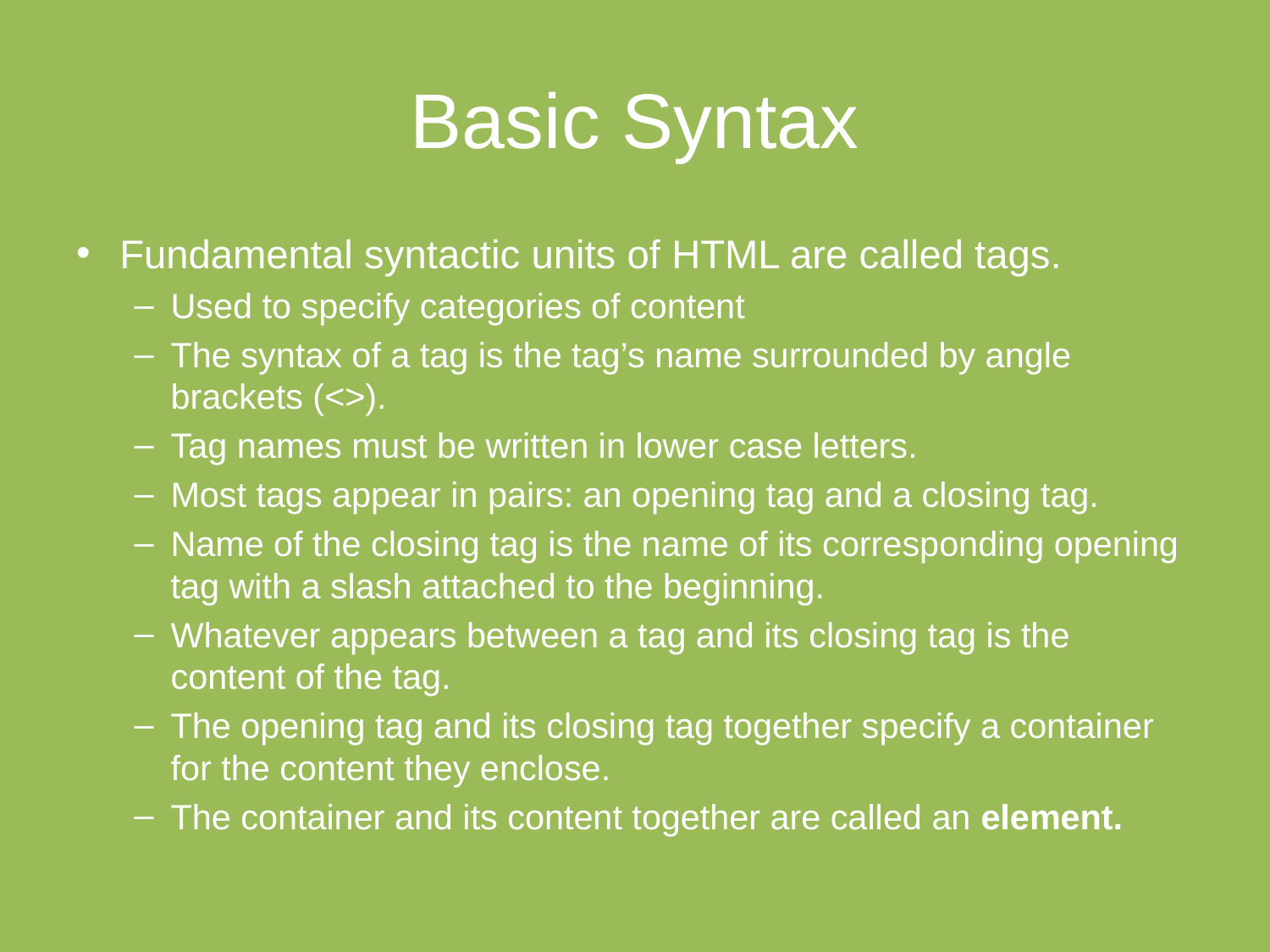

# Basic Syntax
Fundamental syntactic units of HTML are called tags.
Used to specify categories of content
The syntax of a tag is the tag’s name surrounded by angle brackets (<>).
Tag names must be written in lower case letters.
Most tags appear in pairs: an opening tag and a closing tag.
Name of the closing tag is the name of its corresponding opening tag with a slash attached to the beginning.
Whatever appears between a tag and its closing tag is the content of the tag.
The opening tag and its closing tag together specify a container for the content they enclose.
The container and its content together are called an element.